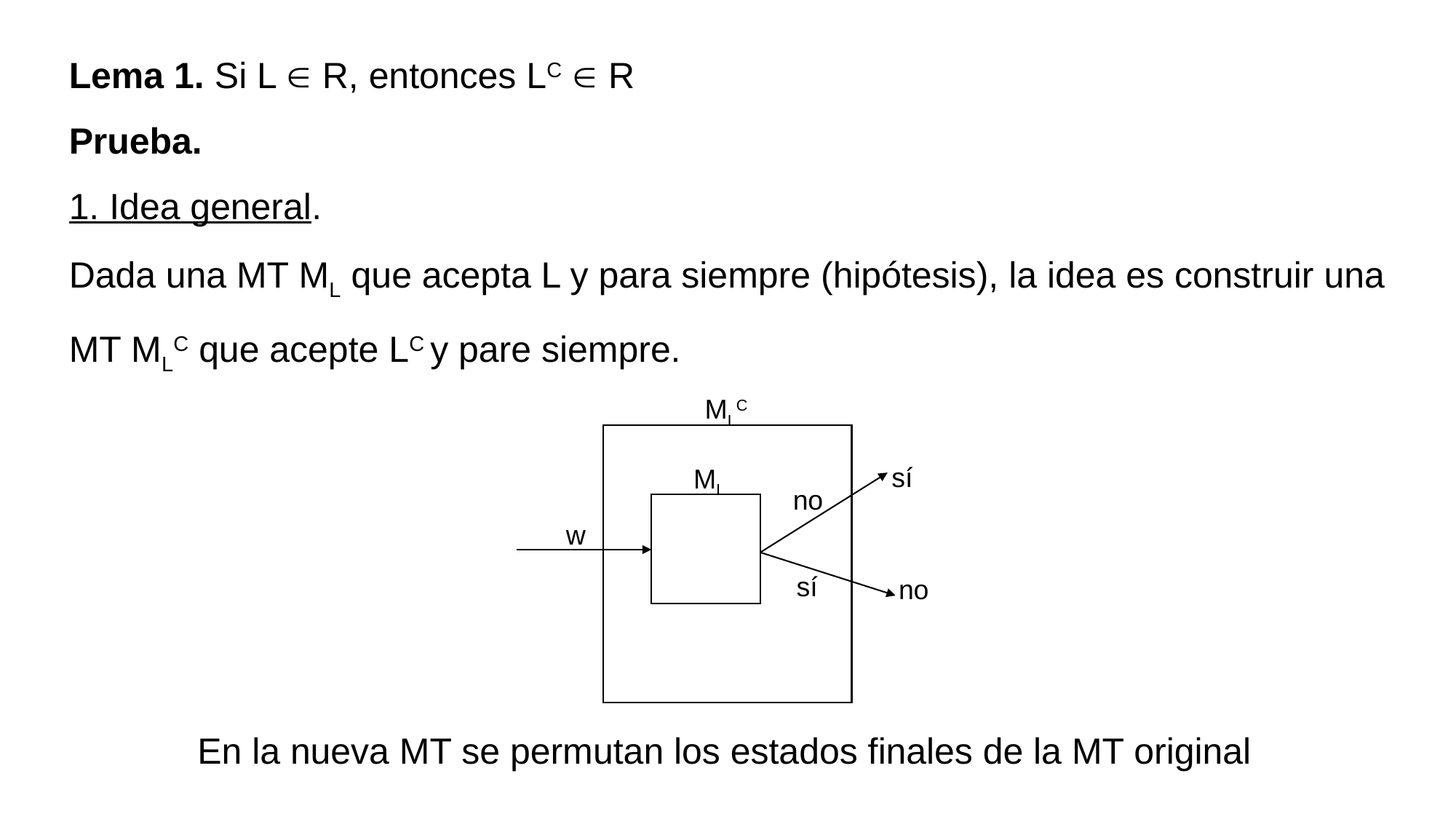

Lema 1. Si L ∈ R, entonces LC ∈ R
Prueba.
1. Idea general.
Dada una MT ML que acepta L y para siempre (hipótesis), la idea es construir una MT MLC que acepte LC y pare siempre.
MLC

sí
ML
no

w
sí
no
En la nueva MT se permutan los estados finales de la MT original